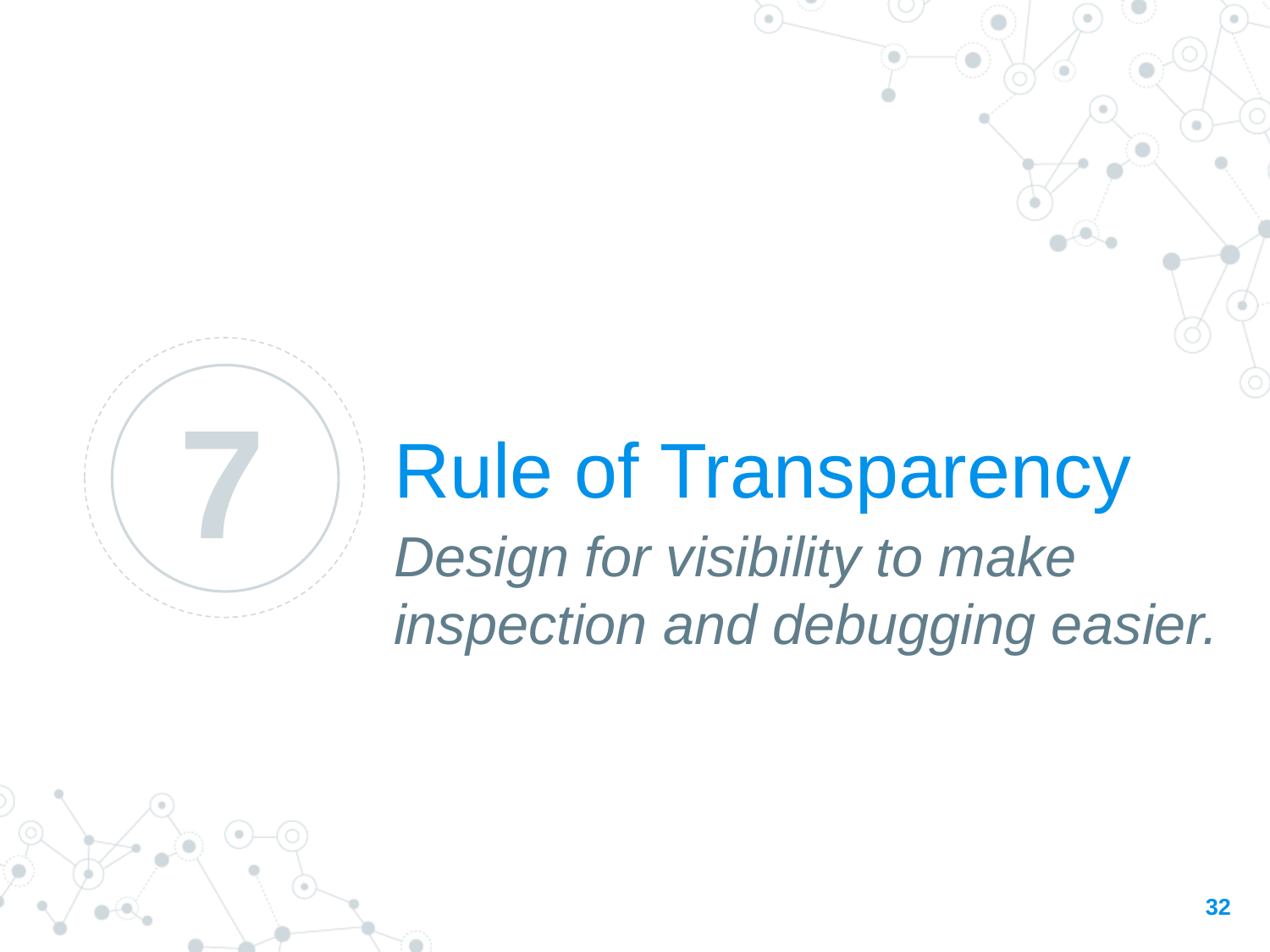

Rule of Transparency

7
Design for visibility to make inspection and debugging easier.
32